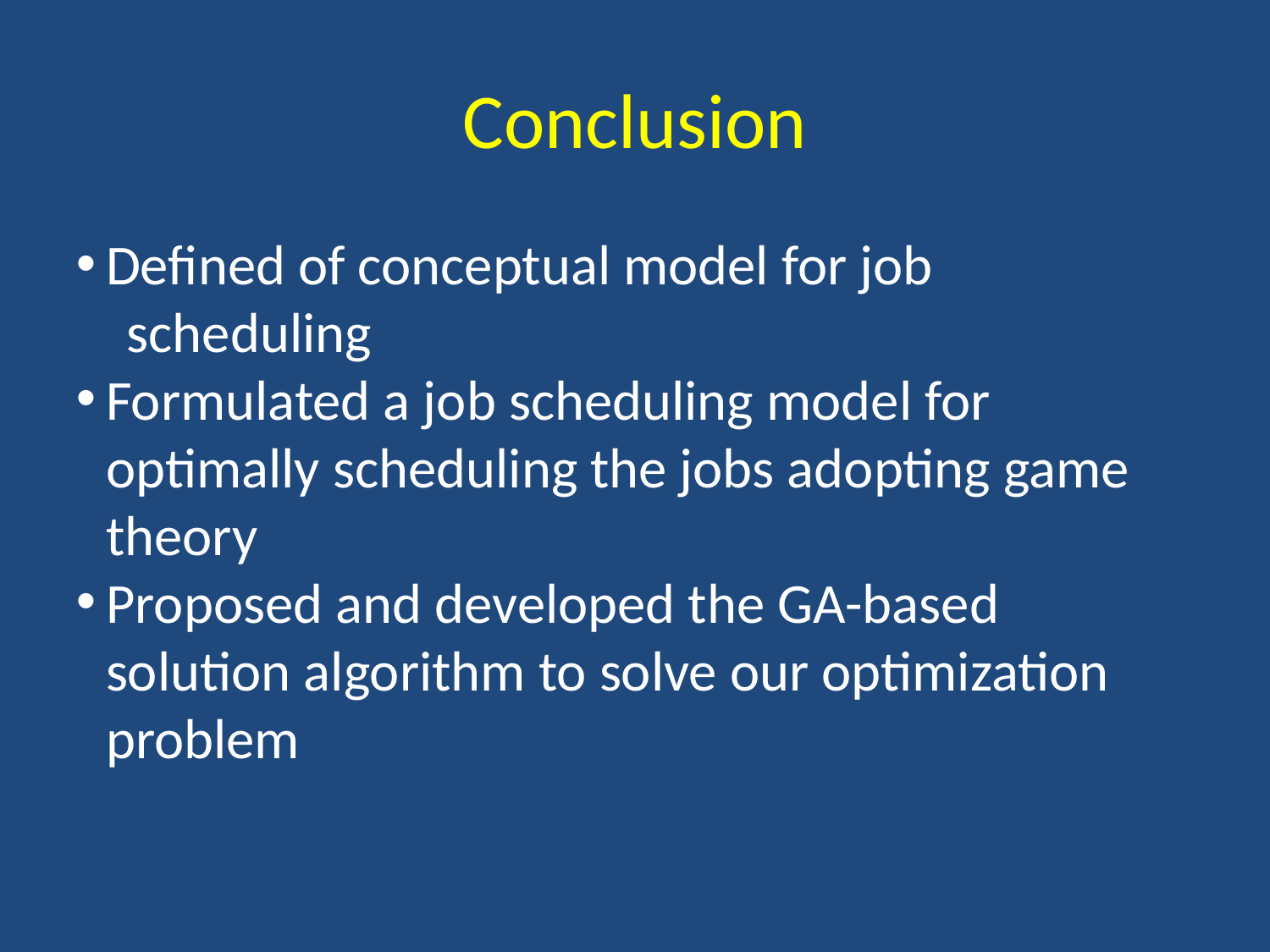

Conclusion
Defined of conceptual model for job
    scheduling
Formulated a job scheduling model for optimally scheduling the jobs adopting game theory
Proposed and developed the GA-based solution algorithm to solve our optimization problem